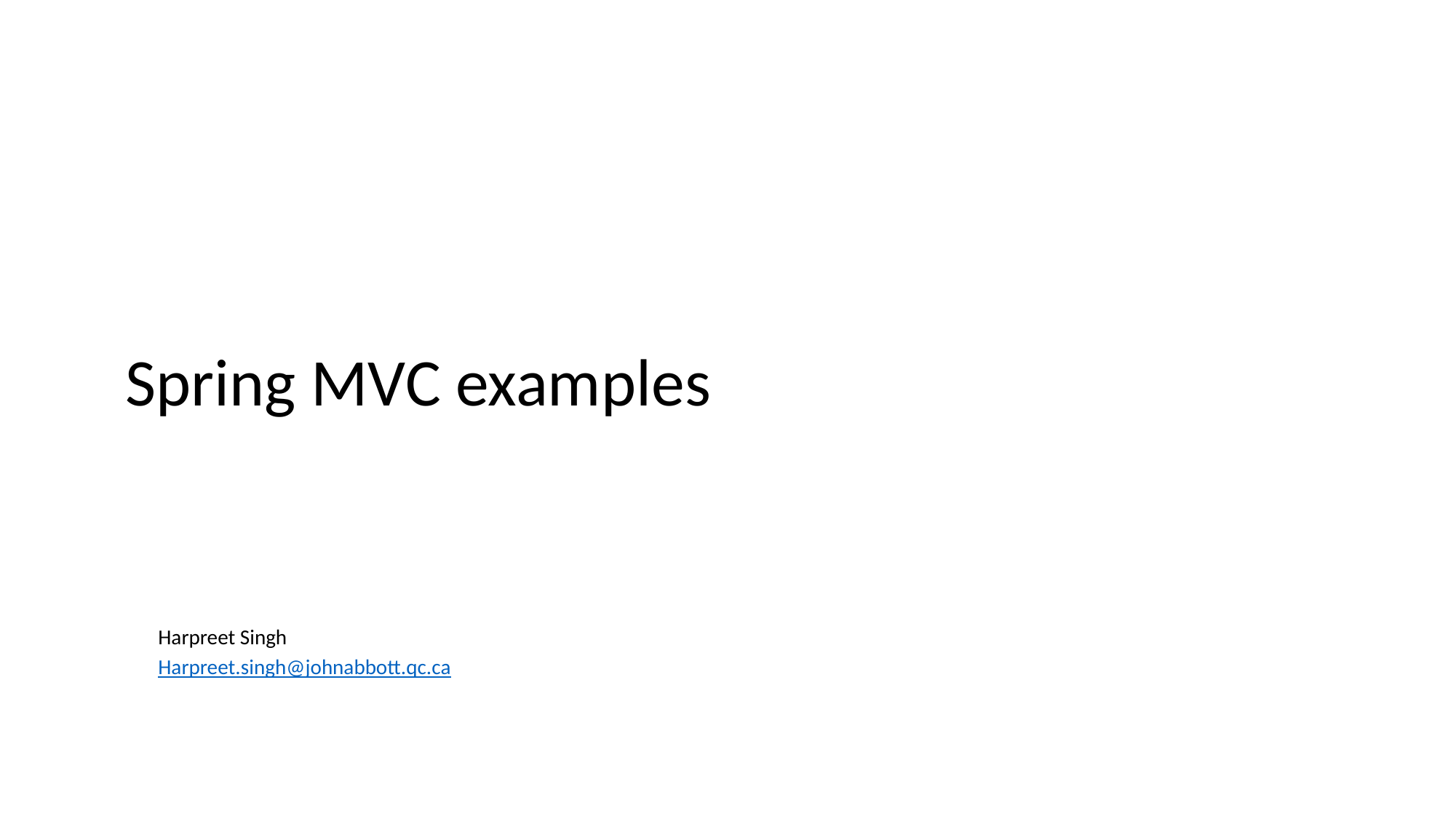

# Spring MVC examples

Harpreet Singh
Harpreet.singh@johnabbott.qc.ca